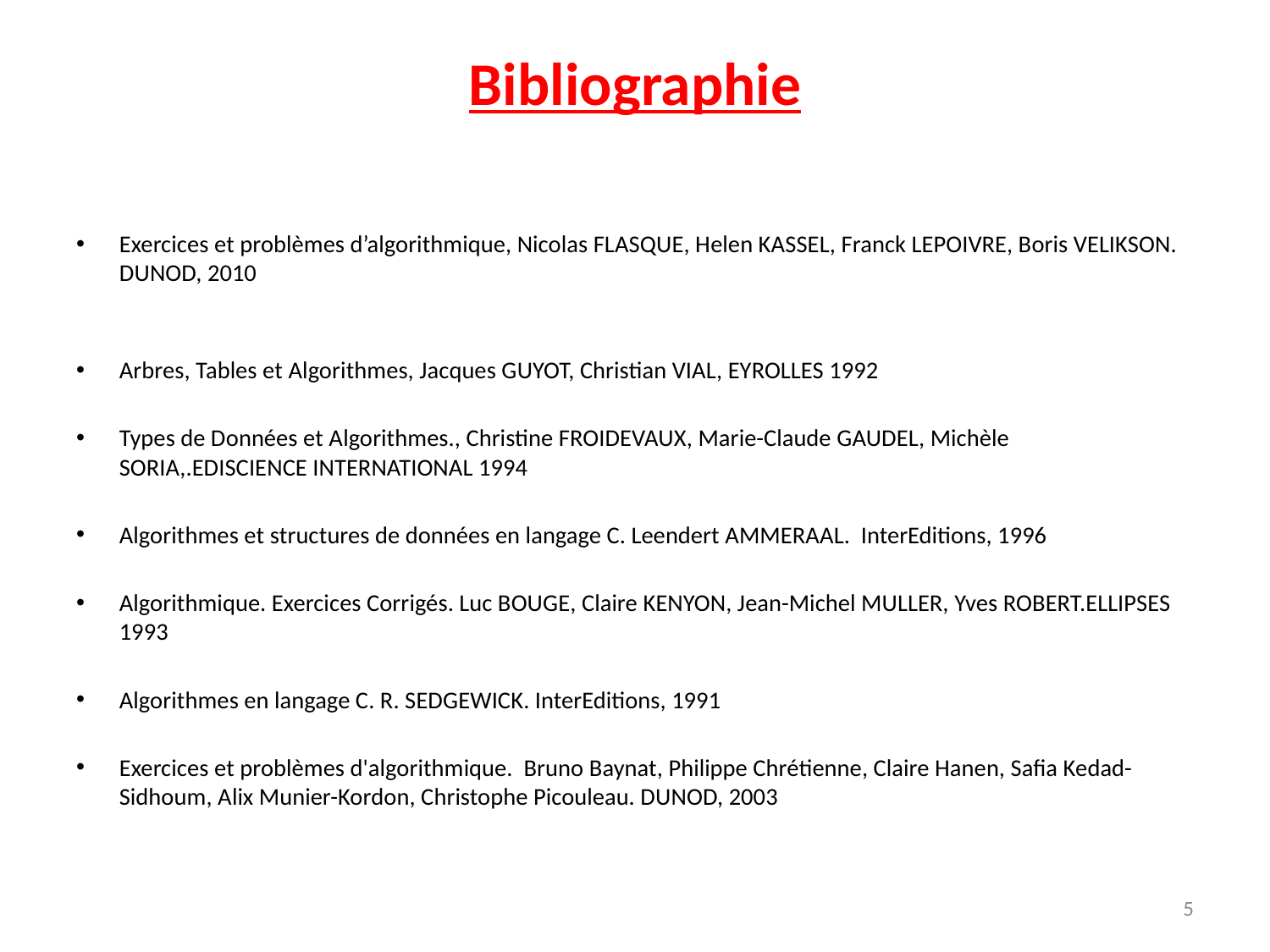

# Bibliographie
Exercices et problèmes d’algorithmique, Nicolas FLASQUE, Helen KASSEL, Franck LEPOIVRE, Boris VELIKSON. DUNOD, 2010

Arbres, Tables et Algorithmes, Jacques GUYOT, Christian VIAL, EYROLLES 1992

Types de Données et Algorithmes., Christine FROIDEVAUX, Marie-Claude GAUDEL, Michèle SORIA,.EDISCIENCE INTERNATIONAL 1994

Algorithmes et structures de données en langage C. Leendert AMMERAAL.  InterEditions, 1996

Algorithmique. Exercices Corrigés. Luc BOUGE, Claire KENYON, Jean-Michel MULLER, Yves ROBERT.ELLIPSES 1993

Algorithmes en langage C. R. SEDGEWICK. InterEditions, 1991

Exercices et problèmes d'algorithmique.  Bruno Baynat, Philippe Chrétienne, Claire Hanen, Safia Kedad-Sidhoum, Alix Munier-Kordon, Christophe Picouleau. DUNOD, 2003

5